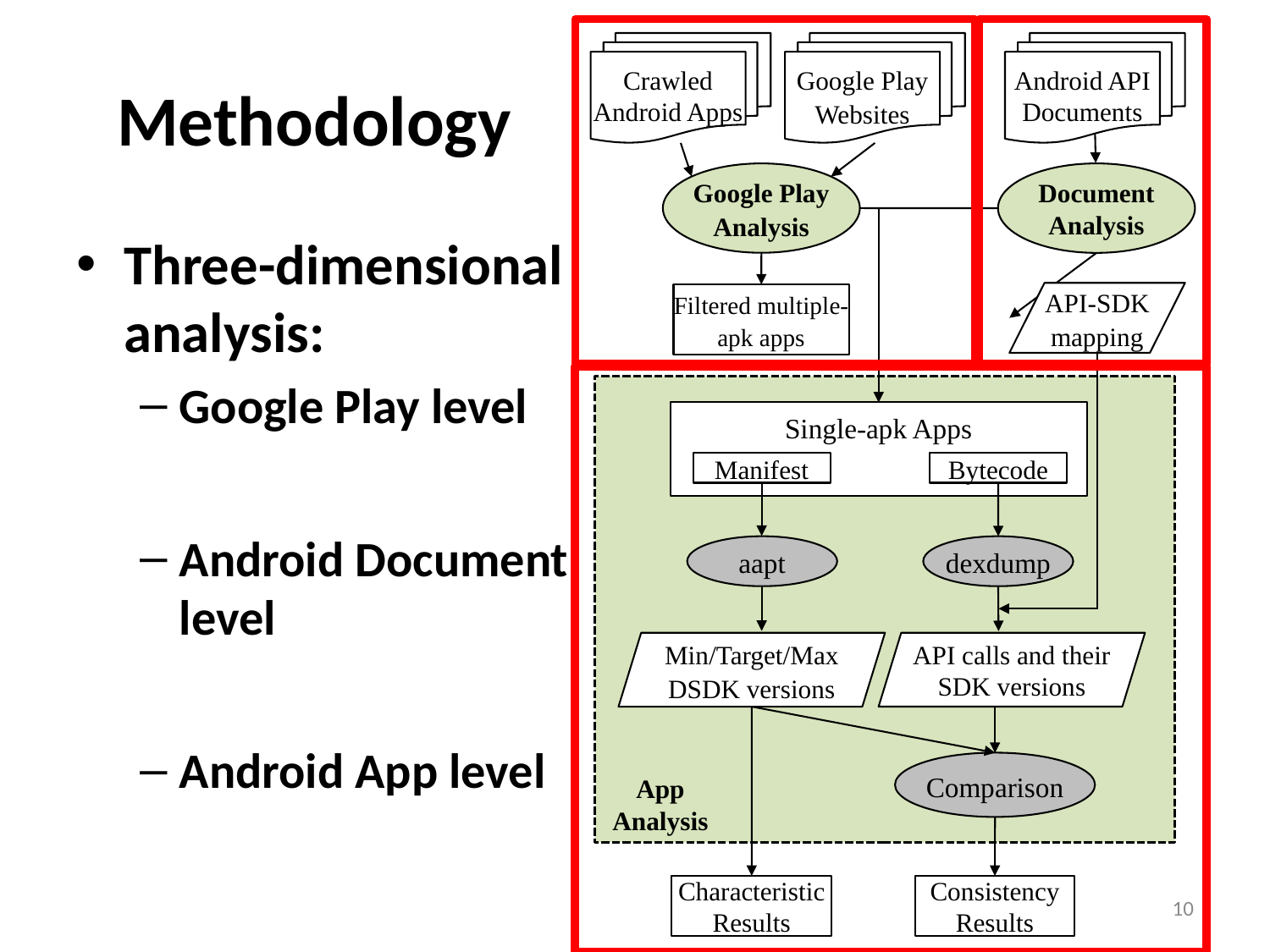

Crawled
Android Apps
Google Play
Websites
Android API
Documents
# Methodology
Google Play
Analysis
Document Analysis
Three-dimensional analysis:
Google Play level

Android Document level

Android App level

API-SDK mapping
Filtered multiple-apk apps

Single-apk Apps
Manifest
Bytecode
aapt
dexdump
Min/Target/Max
DSDK versions
API calls and their SDK versions
Comparison
App
Analysis
Characteristic
Results
Consistency
Results
10